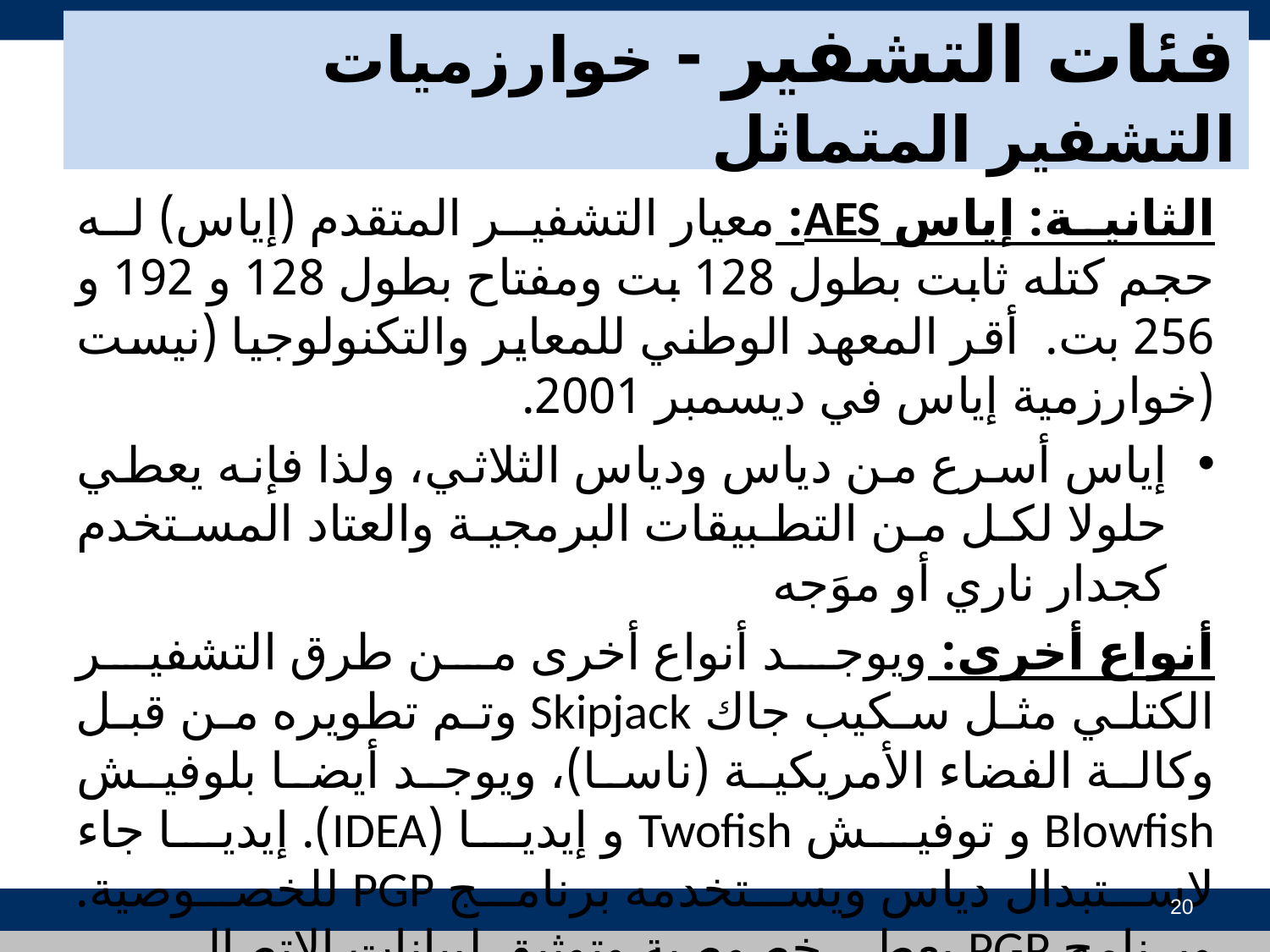

# فئات التشفير - خوارزميات التشفير المتماثل
الثانية: إياس AES: معيار التشفير المتقدم (إياس) له حجم كتله ثابت بطول 128 بت ومفتاح بطول 128 و 192 و 256 بت.  أقر المعهد الوطني للمعاير والتكنولوجيا (نيست (خوارزمية إياس في ديسمبر 2001.
إياس أسرع من دياس ودياس الثلاثي، ولذا فإنه يعطي حلولا لكل من التطبيقات البرمجية والعتاد المستخدم كجدار ناري أو موَجه
أنواع أخرى: ويوجد أنواع أخرى من طرق التشفير الكتلي مثل سكيب جاك Skipjack وتم تطويره من قبل وكالة الفضاء الأمريكية (ناسا)، ويوجد أيضا بلوفيش Blowfish و توفيش Twofish و إيديا (IDEA). إيديا جاء لاستبدال دياس ويستخدمه برنامج PGP للخصوصية. وبرنامج PGP يعطي خصوصية وتوثيق لبيانات الاتصال.

20